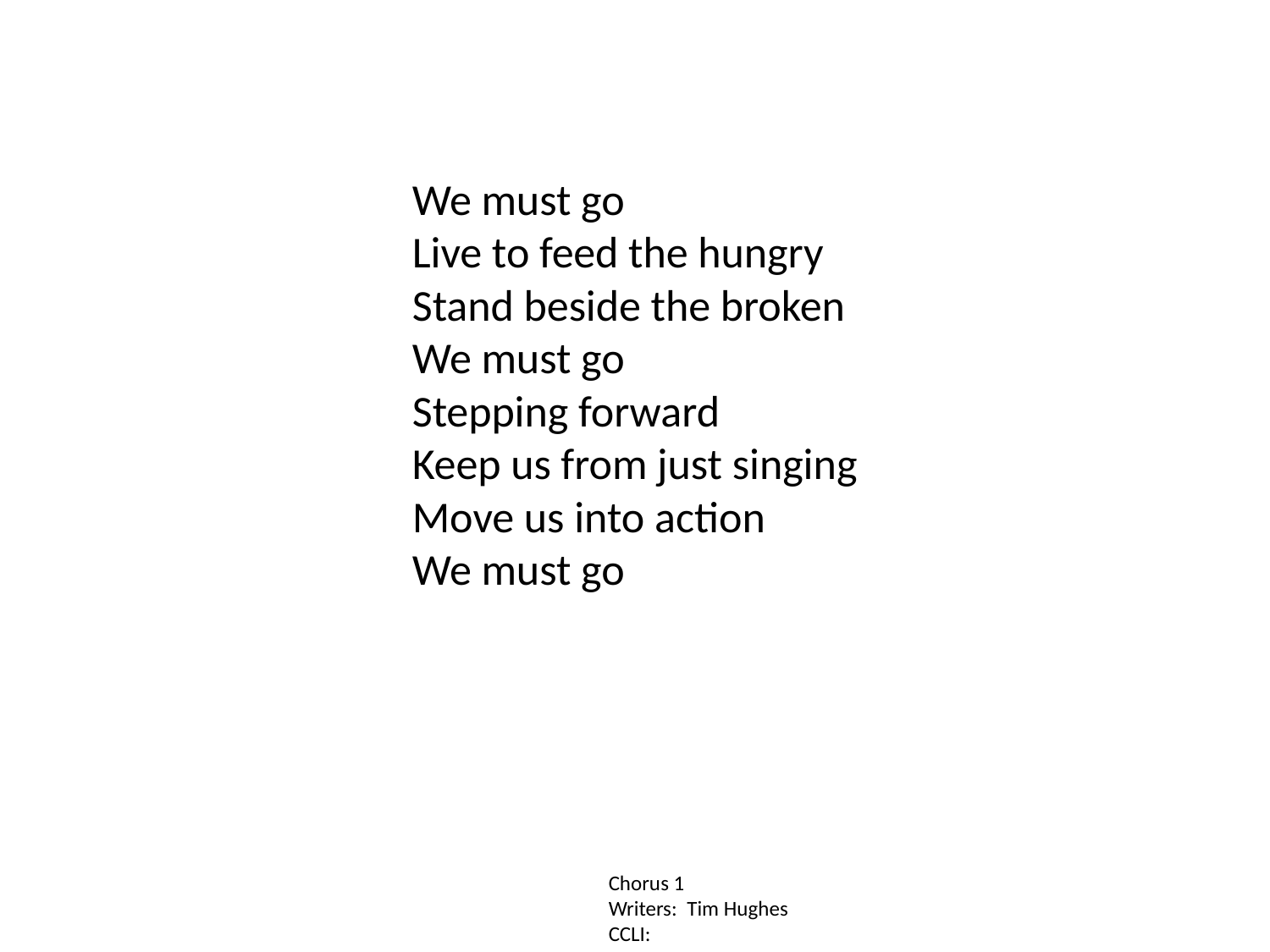

We must go
Live to feed the hungry
Stand beside the broken
We must go
Stepping forward
Keep us from just singing
Move us into action
We must go

Chorus 1
Writers:  Tim Hughes
CCLI: